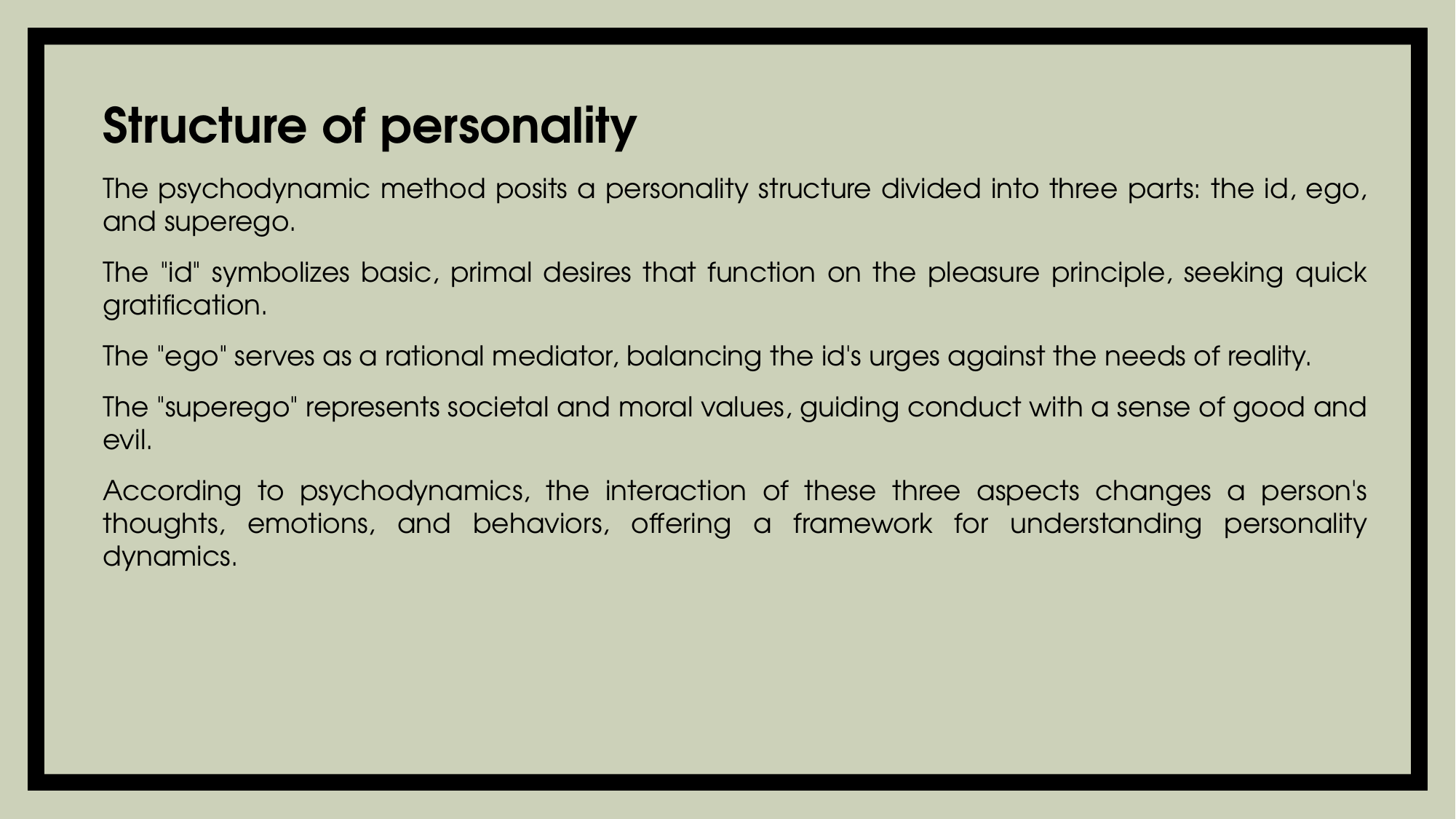

Structure of personality
The psychodynamic method posits a personality structure divided into three parts: the id, ego, and superego.
The "id" symbolizes basic, primal desires that function on the pleasure principle, seeking quick gratification.
The "ego" serves as a rational mediator, balancing the id's urges against the needs of reality.
The "superego" represents societal and moral values, guiding conduct with a sense of good and evil.
According to psychodynamics, the interaction of these three aspects changes a person's thoughts, emotions, and behaviors, offering a framework for understanding personality dynamics.